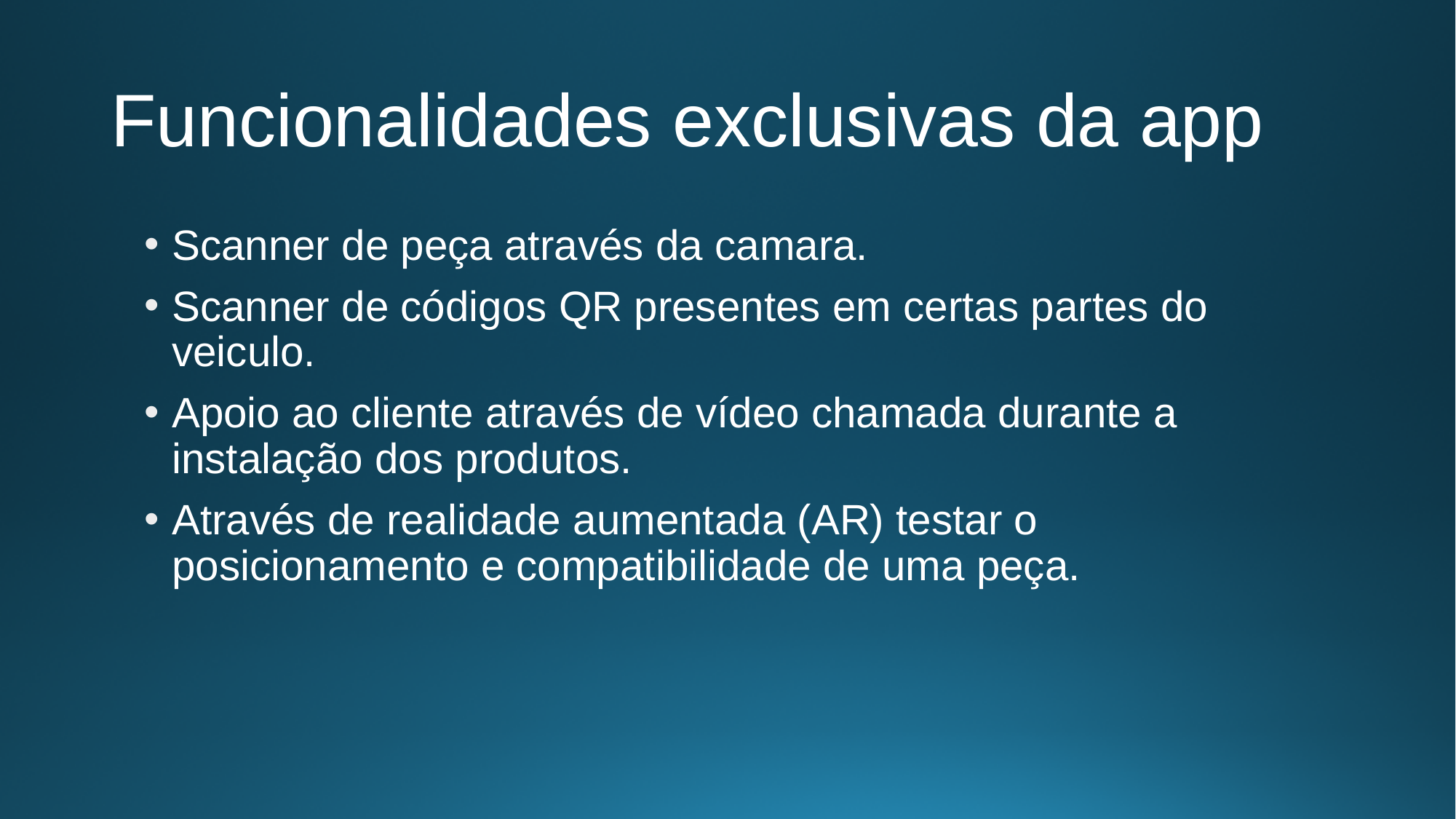

# Funcionalidades exclusivas da app
Scanner de peça através da camara.
Scanner de códigos QR presentes em certas partes do veiculo.
Apoio ao cliente através de vídeo chamada durante a instalação dos produtos.
Através de realidade aumentada (AR) testar o posicionamento e compatibilidade de uma peça.